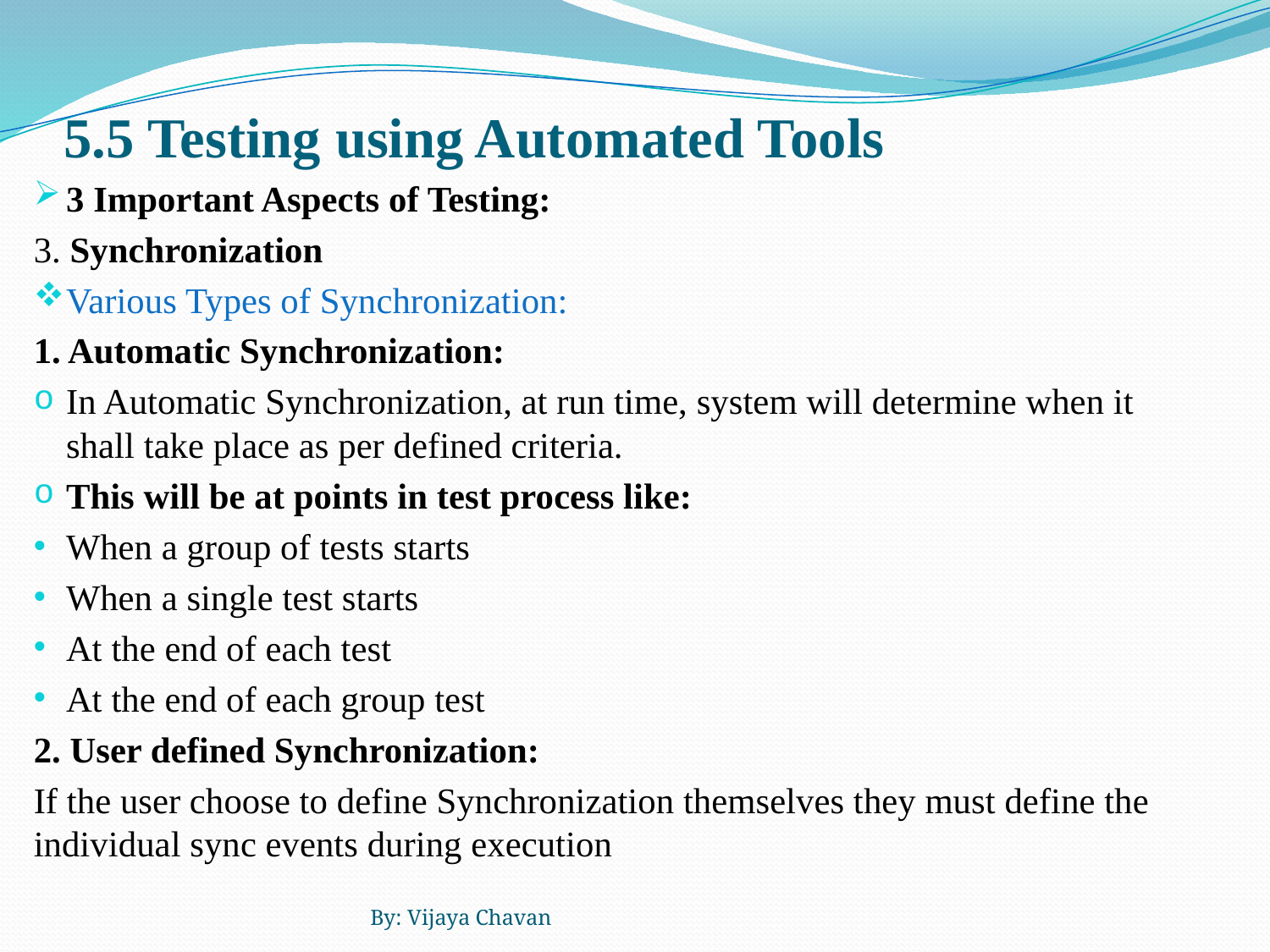

# 5.5 Testing using Automated Tools
3 Important Aspects of Testing:
3. Synchronization
Various Types of Synchronization:
1. Automatic Synchronization:
In Automatic Synchronization, at run time, system will determine when it shall take place as per defined criteria.
This will be at points in test process like:
When a group of tests starts
When a single test starts
At the end of each test
At the end of each group test
2. User defined Synchronization:
If the user choose to define Synchronization themselves they must define the individual sync events during execution

By: Vijaya Chavan